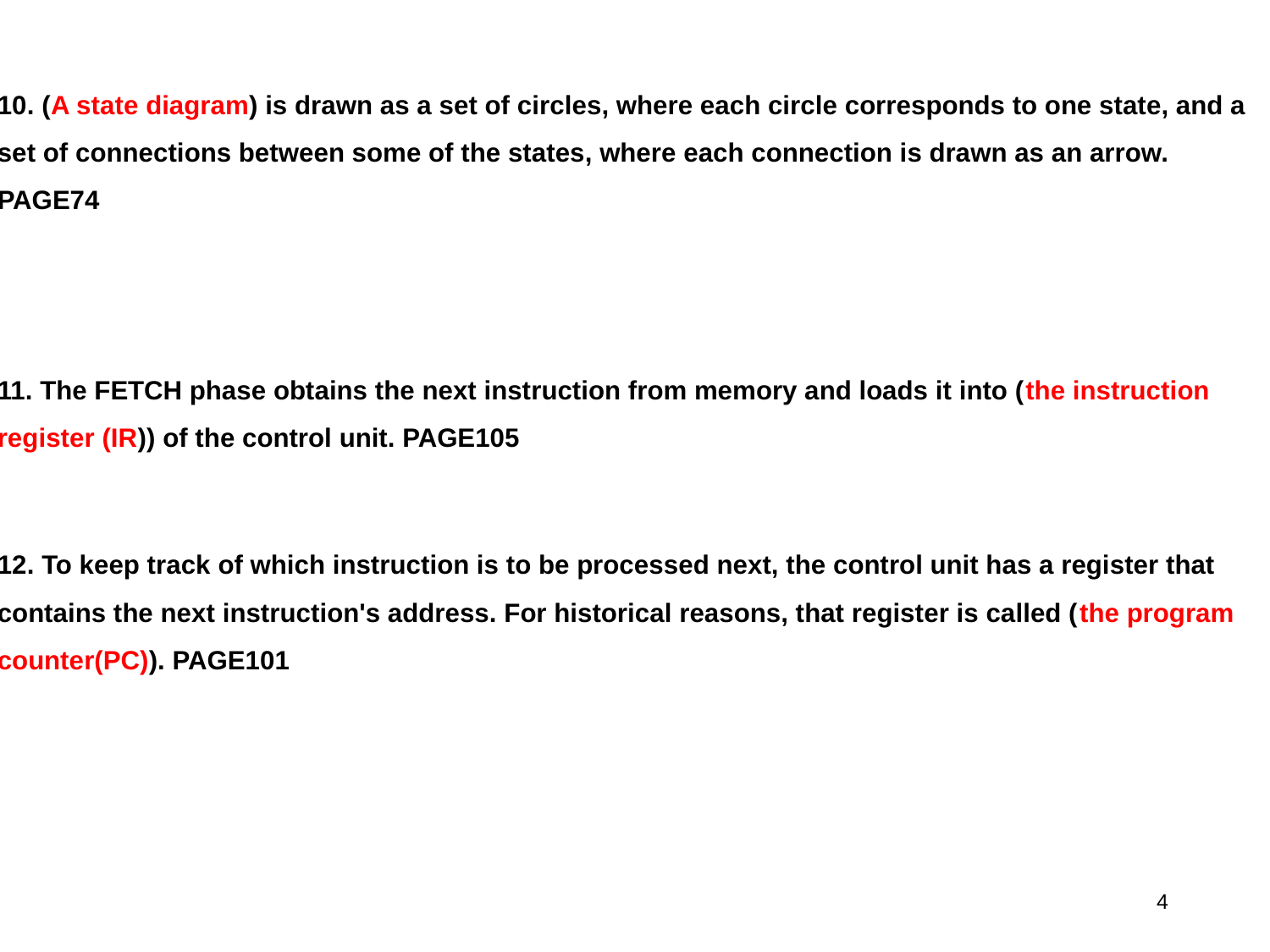

Chapter 4
10. (A state diagram) is drawn as a set of circles, where each circle corresponds to one state, and a set of connections between some of the states, where each connection is drawn as an arrow. PAGE74

11. The FETCH phase obtains the next instruction from memory and loads it into (the instruction register (IR)) of the control unit. PAGE105

12. To keep track of which instruction is to be processed next, the control unit has a register that contains the next instruction's address. For historical reasons, that register is called (the program counter(PC)). PAGE101

4